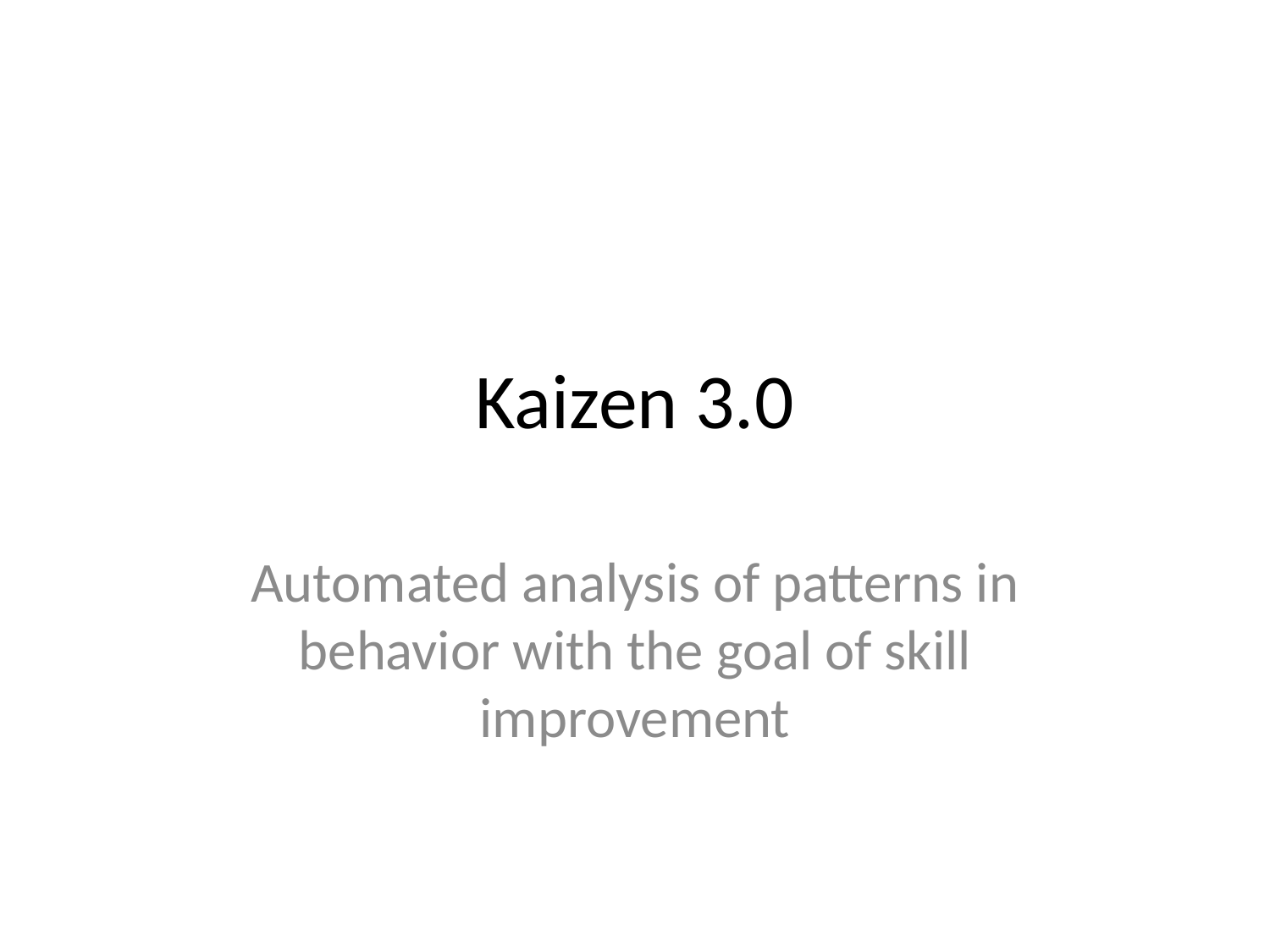

# Kaizen 3.0
Automated analysis of patterns in behavior with the goal of skill improvement